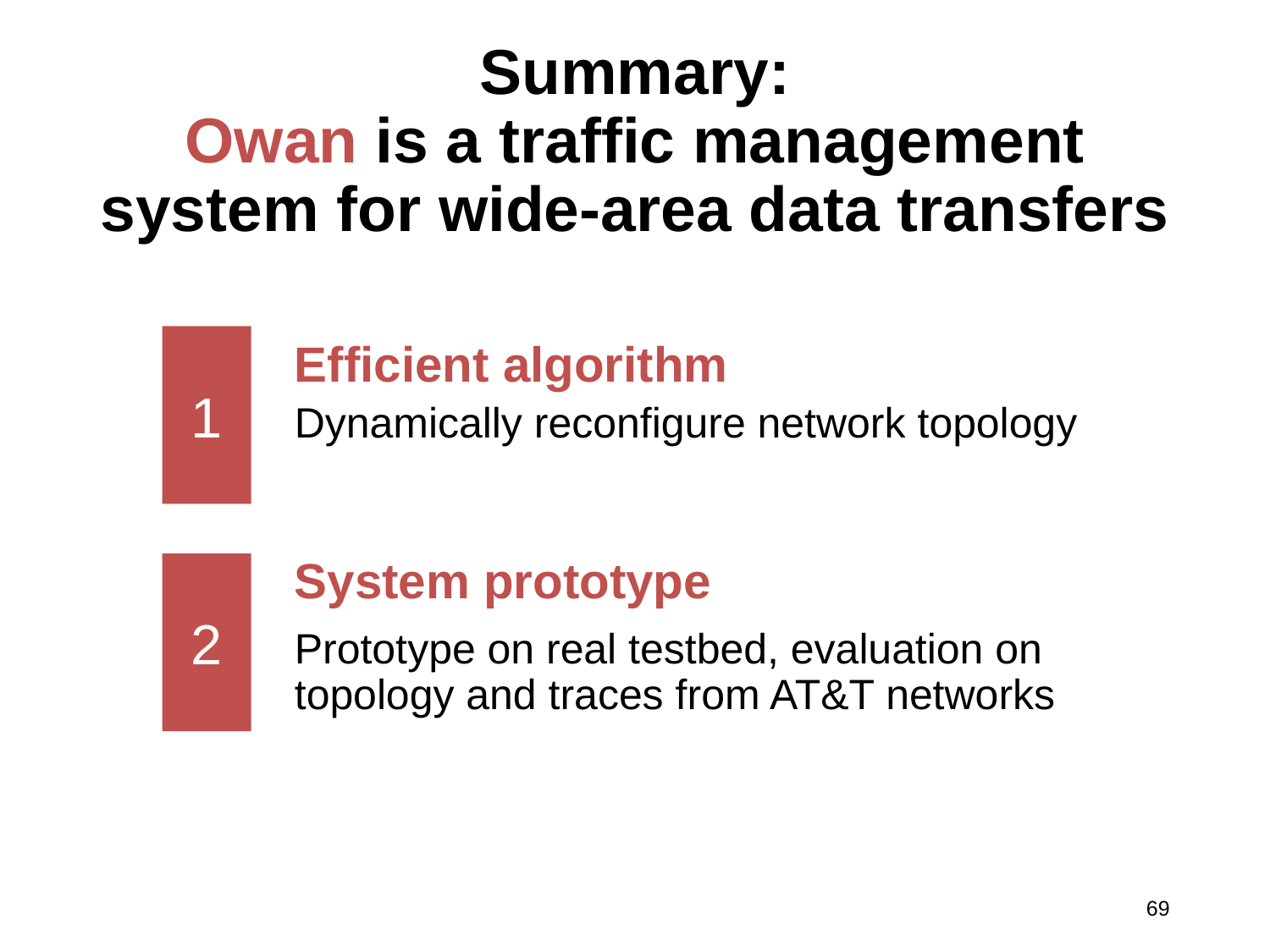

# Summary: Owan is a traffic management system for wide-area data transfers
1
Efficient algorithm
Dynamically reconfigure network topology
System prototype
Prototype on real testbed, evaluation on topology and traces from AT&T networks
2
69